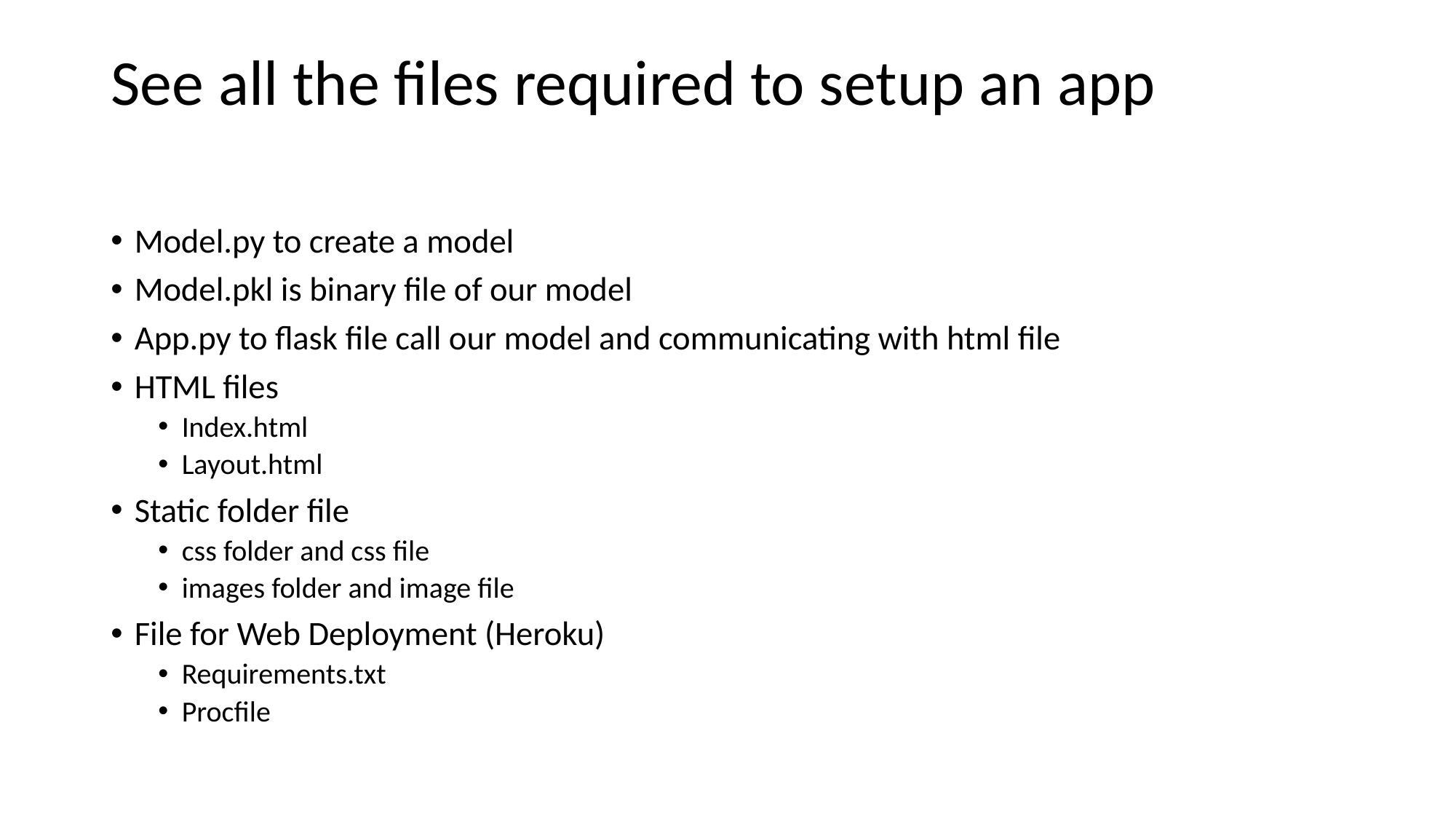

# See all the files required to setup an app
Model.py to create a model
Model.pkl is binary file of our model
App.py to flask file call our model and communicating with html file
HTML files
Index.html
Layout.html
Static folder file
css folder and css file
images folder and image file
File for Web Deployment (Heroku)
Requirements.txt
Procfile